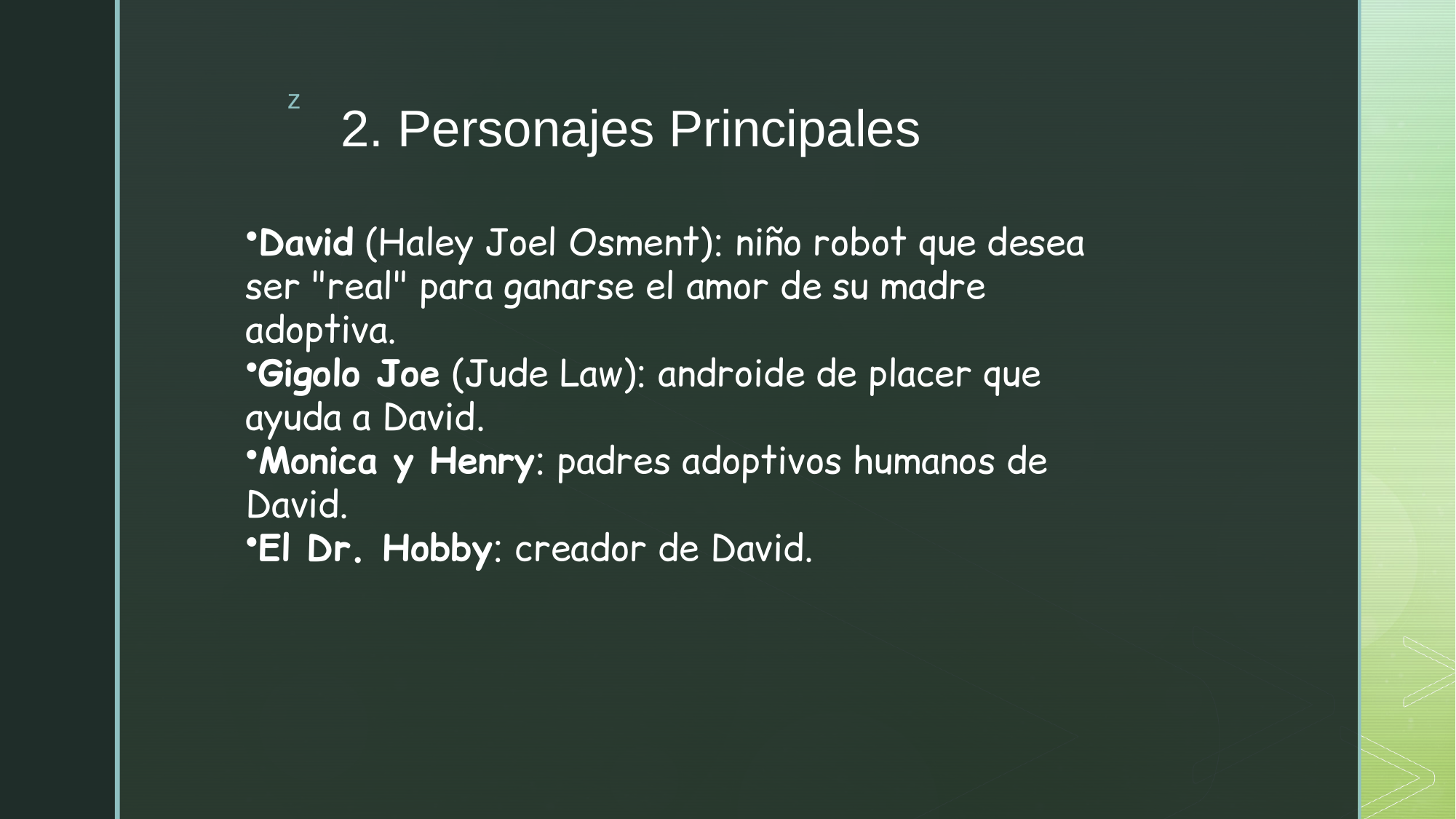

# 2. Personajes Principales
David (Haley Joel Osment): niño robot que desea ser "real" para ganarse el amor de su madre adoptiva.
Gigolo Joe (Jude Law): androide de placer que ayuda a David.
Monica y Henry: padres adoptivos humanos de David.
El Dr. Hobby: creador de David.